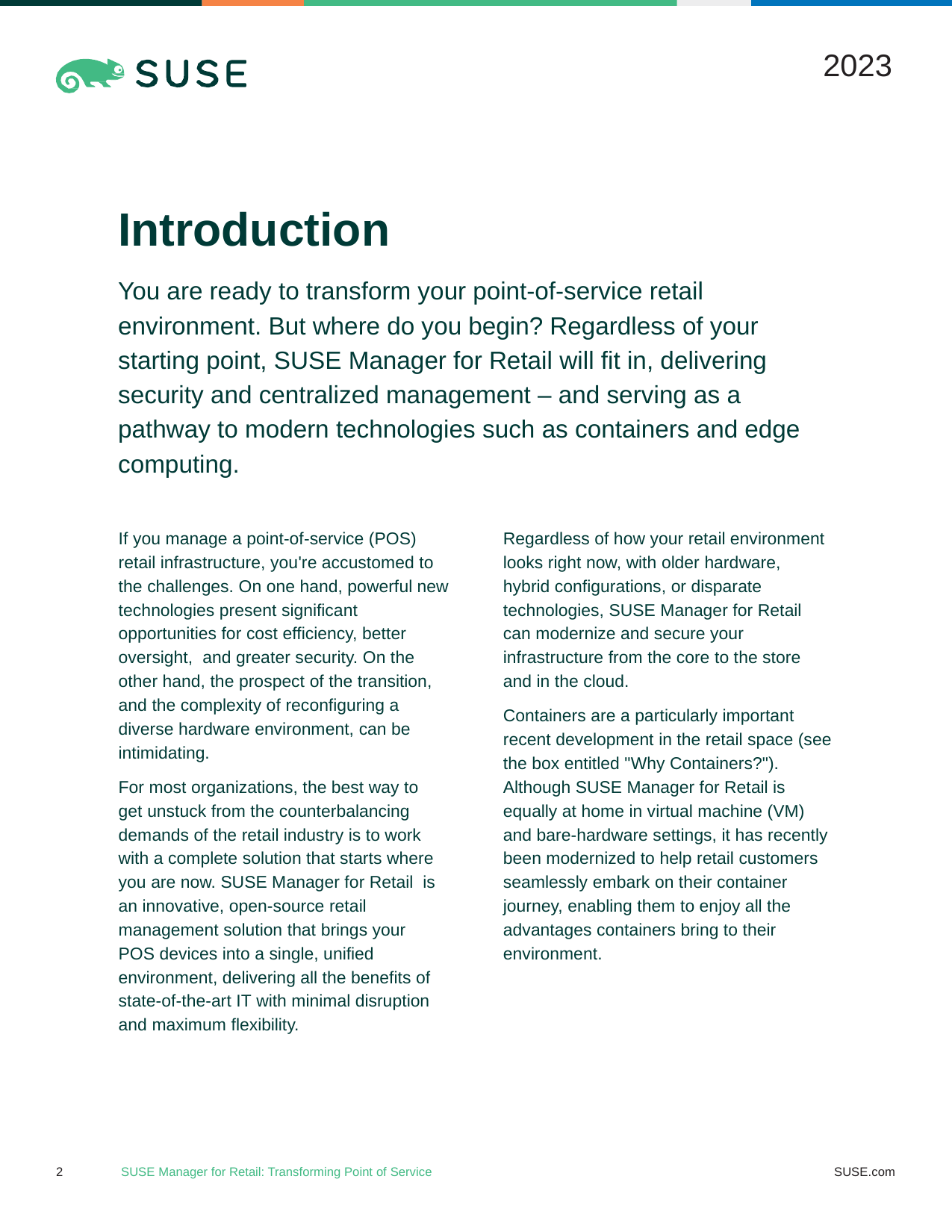

2023

# Introduction
You are ready to transform your point-of-service retail environment. But where do you begin? Regardless of your starting point, SUSE Manager for Retail will fit in, delivering security and centralized management – and serving as a pathway to modern technologies such as containers and edge computing.
If you manage a point-of-service (POS) retail infrastructure, you're accustomed to the challenges. On one hand, powerful new technologies present significant opportunities for cost efficiency, better oversight,  and greater security. On the other hand, the prospect of the transition, and the complexity of reconfiguring a diverse hardware environment, can be intimidating.
For most organizations, the best way to get unstuck from the counterbalancing demands of the retail industry is to work with a complete solution that starts where you are now. SUSE Manager for Retail  is an innovative, open-source retail management solution that brings your POS devices into a single, unified environment, delivering all the benefits of state-of-the-art IT with minimal disruption and maximum flexibility.
Regardless of how your retail environment looks right now, with older hardware, hybrid configurations, or disparate technologies, SUSE Manager for Retail can modernize and secure your infrastructure from the core to the store and in the cloud.
Containers are a particularly important recent development in the retail space (see the box entitled "Why Containers?"). Although SUSE Manager for Retail is equally at home in virtual machine (VM) and bare-hardware settings, it has recently been modernized to help retail customers seamlessly embark on their container journey, enabling them to enjoy all the advantages containers bring to their environment.
2
SUSE Manager for Retail: Transforming Point of Service
SUSE.com